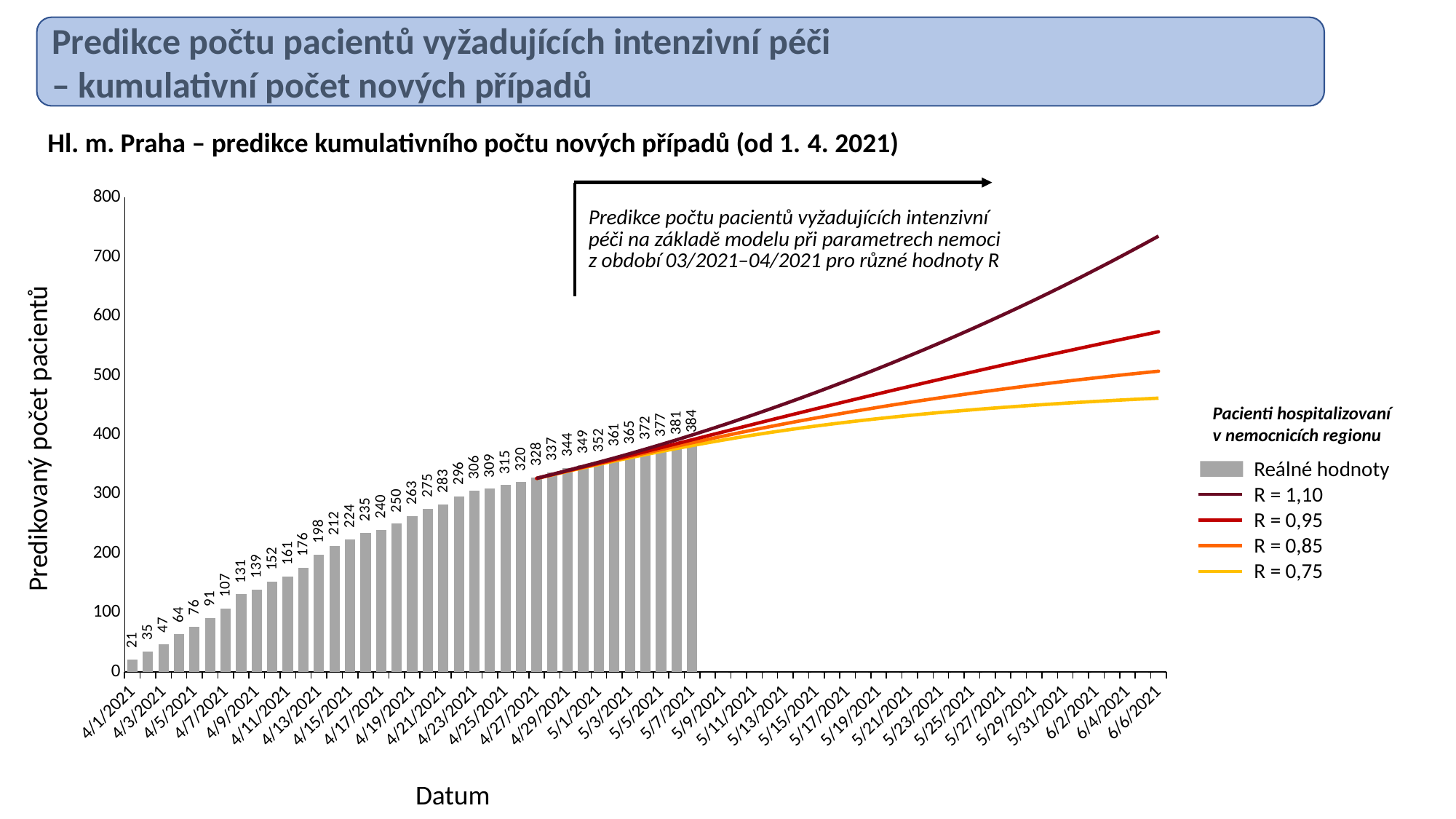

Predikce počtu pacientů vyžadujících intenzivní péči
– kumulativní počet nových případů
Hl. m. Praha – predikce kumulativního počtu nových případů (od 1. 4. 2021)

### Chart

| Category |  |  |  |  |  |
|---|---|---|---|---|---|
| 44287 | 21.0 | None | None | None | None |
| 44288 | 35.0 | None | None | None | None |
| 44289 | 47.0 | None | None | None | None |
| 44290 | 64.0 | None | None | None | None |
| 44291 | 76.0 | None | None | None | None |
| 44292 | 91.0 | None | None | None | None |
| 44293 | 107.0 | None | None | None | None |
| 44294 | 131.0 | None | None | None | None |
| 44295 | 139.0 | None | None | None | None |
| 44296 | 152.0 | None | None | None | None |
| 44297 | 161.0 | None | None | None | None |
| 44298 | 176.0 | None | None | None | None |
| 44299 | 198.0 | None | None | None | None |
| 44300 | 212.0 | None | None | None | None |
| 44301 | 224.0 | None | None | None | None |
| 44302 | 235.0 | None | None | None | None |
| 44303 | 240.0 | None | None | None | None |
| 44304 | 250.0 | None | None | None | None |
| 44305 | 263.0 | None | None | None | None |
| 44306 | 275.0 | None | None | None | None |
| 44307 | 283.0 | None | None | None | None |
| 44308 | 296.0 | None | None | None | None |
| 44309 | 306.0 | None | None | None | None |
| 44310 | 309.0 | None | None | None | None |
| 44311 | 315.0 | None | None | None | None |
| 44312 | 320.0 | None | None | None | None |
| 44313 | 328.0 | 326.35365874403385 | 326.43252077940923 | 326.51078537512257 | 326.62848098852425 |
| 44314 | 337.0 | 332.5623162852346 | 332.7910479983078 | 333.01897021121357 | 333.36185572031843 |
| 44315 | 344.0 | 338.63179721054485 | 339.0721902688113 | 339.5115978938473 | 340.17231026801494 |
| 44316 | 349.0 | 344.52033255788524 | 345.22710644603393 | 345.93272497223364 | 346.9931206258215 |
| 44317 | 352.0 | 350.2460004185934 | 351.28419467854997 | 352.324650043118 | 353.8957083706501 |
| 44318 | 361.0 | 355.87688141559005 | 357.32016413597523 | 358.776382584232 | 360.99369666607925 |
| 44319 | 365.0 | 361.39180341622904 | 363.3243117963808 | 365.2913553422871 | 368.3170628944005 |
| 44320 | 372.0 | 366.76266753644995 | 369.2752821270792 | 371.8573545789767 | 375.8730013820563 |
| 44321 | 377.0 | 371.98950000161983 | 375.1646342325017 | 378.45789987270575 | 383.634029511098 |
| 44322 | 381.0 | 377.06719866749216 | 380.98236358068783 | 385.0789653006615 | 391.5856718002523 |
| 44323 | 384.0 | 381.9770201521328 | 386.7074339021186 | 391.702247888022 | 399.7206443128443 |
| 44324 | 0.0 | 386.721668134497 | 392.34264693701897 | 398.3357295528805 | 408.06549888952634 |
| 44325 | 0.0 | 391.29674228025453 | 397.881842761949 | 404.9734254541153 | 416.6241434297681 |
| 44326 | 0.0 | 395.69709350274377 | 403.3150239921634 | 411.60222897249616 | 425.3847453602385 |
| 44327 | 0.0 | 399.9151154211296 | 408.6276261134676 | 418.2042770090731 | 434.3274582626094 |
| 44328 | 0.0 | 403.94900888574233 | 413.8107377861397 | 424.7651983367109 | 443.43726725124986 |
| 44329 | 0.0 | 407.7979715305716 | 418.8598078016764 | 431.2773792145512 | 452.71317086249667 |
| 44330 | 0.0 | 411.46868997759435 | 423.77705927169393 | 437.74225710642423 | 462.164271334555 |
| 44331 | 0.0 | 414.97041056279113 | 428.56718831915225 | 444.1636295003575 | 471.7999025654084 |
| 44332 | 0.0 | 418.31710941163914 | 433.239607471389 | 450.54726626152524 | 481.62627427503696 |
| 44333 | 0.0 | 421.5111148257187 | 437.7930476466188 | 456.88678732403326 | 491.6376689857473 |
| 44334 | 0.0 | 424.5547651427245 | 442.2251342750061 | 463.17650096681035 | 501.82925011874704 |
| 44335 | 0.0 | 427.45814013179387 | 446.54076247830426 | 469.4196675940426 | 512.2088893711405 |
| 44336 | 0.0 | 430.2269090059114 | 450.74337095368577 | 475.6160913446242 | 522.7825261184167 |
| 44337 | 0.0 | 432.86376659656185 | 454.83142440132184 | 481.7626772165702 | 533.5500600899263 |
| 44338 | 0.0 | 435.3759375157668 | 458.80924409043666 | 487.86009519419133 | 544.5141014996509 |
| 44339 | 0.0 | 437.7723293088136 | 462.6827378598688 | 493.91189397170757 | 555.6790847926203 |
| 44340 | 0.0 | 440.0593909679336 | 466.45543483198117 | 499.9184162273346 | 567.0486057226583 |
| 44341 | 0.0 | 442.24033382445424 | 470.1276792937771 | 505.87733953213547 | 578.6248533431318 |
| 44342 | 0.0 | 444.32097133340756 | 473.70303839154406 | 511.79114770581646 | 590.4140647798237 |
| 44343 | 0.0 | 446.30607435990123 | 477.1838571272249 | 517.6590539290008 | 602.4188936640969 |
| 44344 | 0.0 | 448.2001622952424 | 480.57278642177596 | 523.4811576225266 | 614.6420084554061 |
| 44345 | 0.0 | 450.0075476365929 | 483.8719694835655 | 529.2583449103619 | 627.0865623175744 |
| 44346 | 0.0 | 451.7329173366187 | 487.0845079135138 | 534.9898767379453 | 639.7568365207225 |
| 44347 | 0.0 | 453.380355646994 | 490.21250224026903 | 540.676924735764 | 652.6570012174284 |
| 44348 | 0.0 | 454.95361387217724 | 493.25895828369767 | 546.3199552648124 | 665.7913319614993 |
| 44349 | 0.0 | 456.4569182148675 | 496.22590356904647 | 551.9193141881724 | 679.164101408888 |
| 44350 | 0.0 | 457.89331620948735 | 499.11573740742807 | 557.4753079959805 | 692.779114393913 |
| 44351 | 0.0 | 459.26660009638476 | 501.9308039997105 | 562.9882482490407 | 706.6405606439172 |
| 44352 | 0.0 | 460.57950185937153 | 504.6729064859578 | 568.4589399648987 | 720.7527858035841 |
| 44353 | 0.0 | 461.83559221292137 | 507.34419219193956 | 573.8872143691453 | 735.1201853830044 |
|  | None | None | None | None | None |
|  | None | None | None | None | None |
|  | None | None | None | None | None |
|  | None | None | None | None | None |
|  | None | None | None | None | None |
|  | None | None | None | None | None |
|  | None | None | None | None | None |
|  | None | None | None | None | None |
|  | None | None | None | None | None |
|  | None | None | None | None | None |
|  | None | None | None | None | None |
|  | None | None | None | None | None |
|  | None | None | None | None | None |
|  | None | None | None | None | None |
|  | None | None | None | None | None |
|  | None | None | None | None | None |
|  | None | None | None | None | None |
|  | None | None | None | None | None |
|  | None | None | None | None | None |
|  | None | None | None | None | None |
|  | None | None | None | None | None |
|  | None | None | None | None | None |
|  | None | None | None | None | None |
|  | None | None | None | None | None |
|  | None | None | None | None | None |
|  | None | None | None | None | None |
|  | None | None | None | None | None |
|  | None | None | None | None | None |
|  | None | None | None | None | None |
|  | None | None | None | None | None |
|  | None | None | None | None | None |
|  | None | None | None | None | None |
|  | None | None | None | None | None |
|  | None | None | None | None | None |
|  | None | None | None | None | None |
|  | None | None | None | None | None |
|  | None | None | None | None | None |
|  | None | None | None | None | None |
|  | None | None | None | None | None |
|  | None | None | None | None | None |
|  | None | None | None | None | None |
|  | None | None | None | None | None |
|  | None | None | None | None | None |
|  | None | None | None | None | None |
|  | None | None | None | None | None |
|  | None | None | None | None | None |
|  | None | None | None | None | None |
|  | None | None | None | None | None |
|  | None | None | None | None | None |
|  | None | None | None | None | None |
|  | None | None | None | None | None |
|  | None | None | None | None | None |
|  | None | None | None | None | None |
|  | None | None | None | None | None |
|  | None | None | None | None | None |
|  | None | None | None | None | None |
|  | None | None | None | None | None |
|  | None | None | None | None | None |
|  | None | None | None | None | None |
|  | None | None | None | None | None |
|  | None | None | None | None | None |
|  | None | None | None | None | None |
|  | None | None | None | None | None |
|  | None | None | None | None | None |
|  | None | None | None | None | None |
|  | None | None | None | None | None |
|  | None | None | None | None | None |
|  | None | None | None | None | None |
|  | None | None | None | None | None |
|  | None | None | None | None | None |
|  | None | None | None | None | None |
|  | None | None | None | None | None |
|  | None | None | None | None | None |
|  | None | None | None | None | None |
|  | None | None | None | None | None |
|  | None | None | None | None | None |
|  | None | None | None | None | None |
|  | None | None | None | None | None |
|  | None | None | None | None | None |
|  | None | None | None | None | None |
|  | None | None | None | None | None |
|  | None | None | None | None | None |
|  | None | None | None | None | None |
|  | None | None | None | None | None |
|  | None | None | None | None | None |
|  | None | None | None | None | None |
|  | None | None | None | None | None |
|  | None | None | None | None | None |
|  | None | None | None | None | None |
|  | None | None | None | None | None |
|  | None | None | None | None | None |
|  | None | None | None | None | None |
|  | None | None | None | None | None |
|  | None | None | None | None | None |
|  | None | None | None | None | None |
|  | None | None | None | None | None |
|  | None | None | None | None | None |
|  | None | None | None | None | None |
|  | None | None | None | None | None |
|  | None | None | None | None | None |
|  | None | None | None | None | None |
|  | None | None | None | None | None |
|  | None | None | None | None | None |
|  | None | None | None | None | None |
|  | None | None | None | None | None |
|  | None | None | None | None | None |
|  | None | None | None | None | None |
|  | None | None | None | None | None |
|  | None | None | None | None | None |
|  | None | None | None | None | None |
|  | None | None | None | None | None |
|  | None | None | None | None | None |
|  | None | None | None | None | None |
|  | None | None | None | None | None |
| Predikce počtu pacientů vyžadujících intenzivní péči na základě modelu při parametrech nemoci z období 03/2021–04/2021 pro různé hodnoty R |
| --- |
Pacienti hospitalizovaní v nemocnicích regionu
Predikovaný počet pacientů
Reálné hodnoty
R = 1,10
R = 0,95
R = 0,85
R = 0,75

Datum